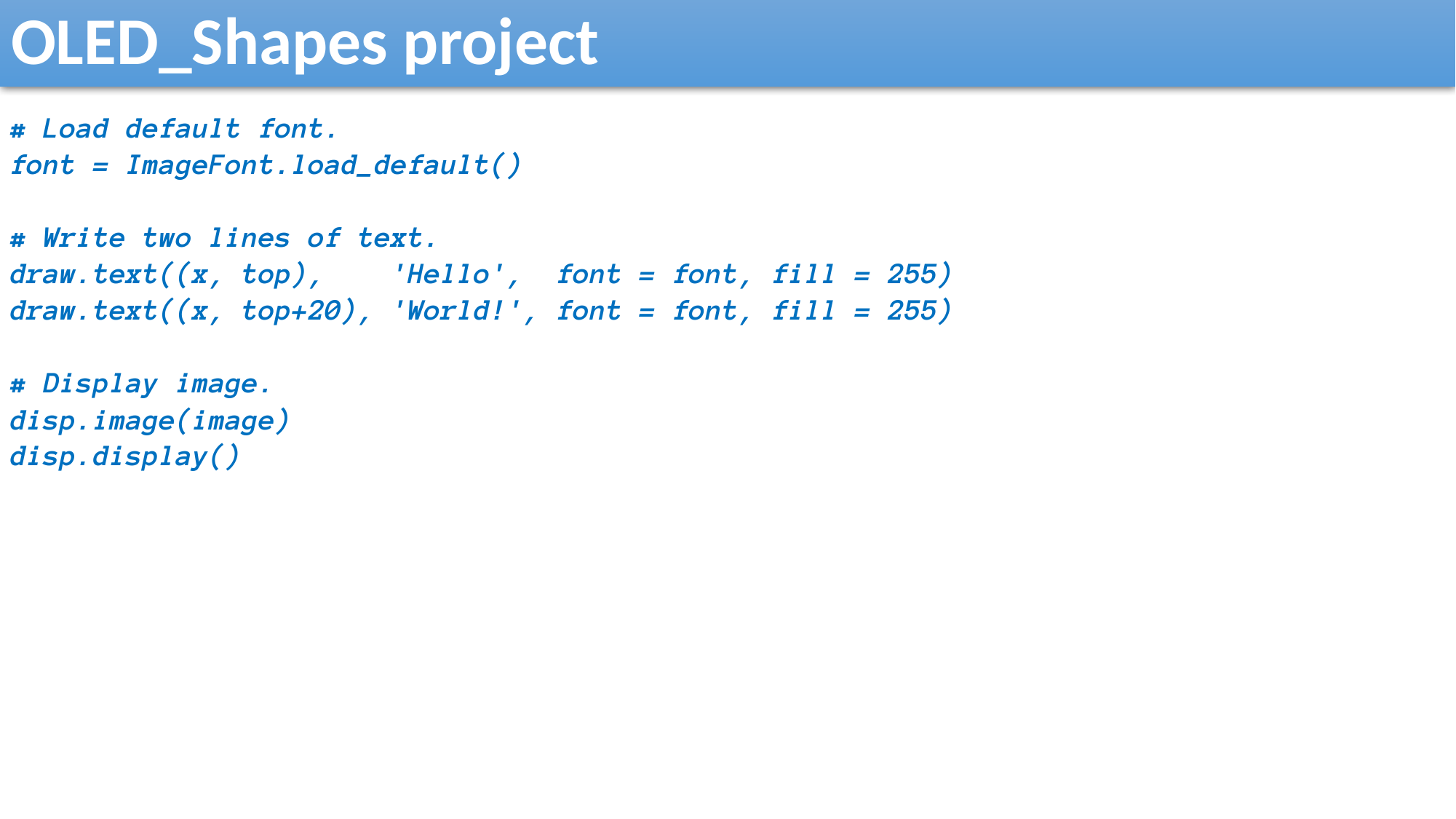

OLED_Shapes project
# Load default font.
font = ImageFont.load_default()

# Write two lines of text.
draw.text((x, top),    'Hello',  font = font, fill = 255)
draw.text((x, top+20), 'World!', font = font, fill = 255)

# Display image.
disp.image(image)
disp.display()